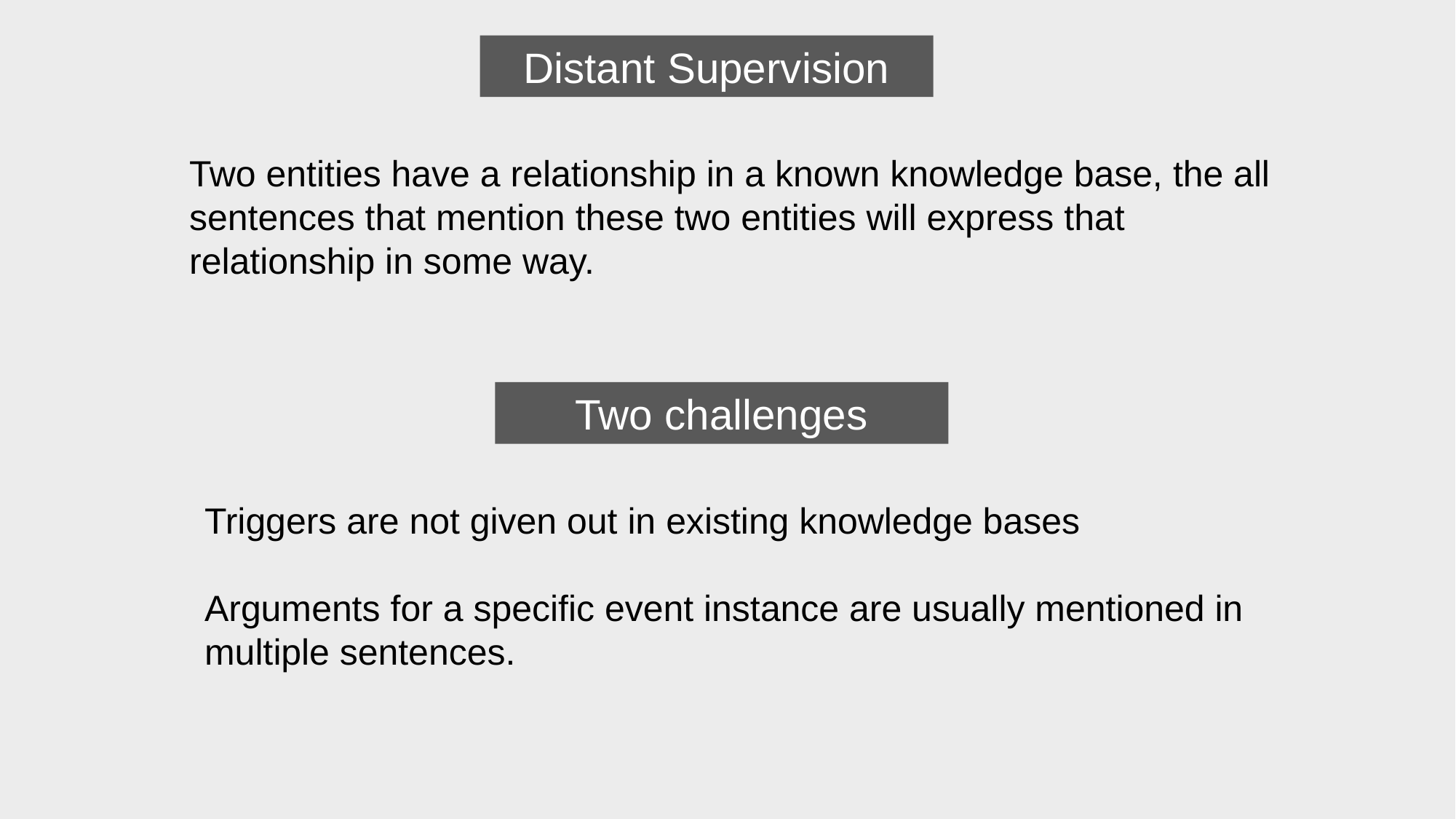

Distant Supervision
Two entities have a relationship in a known knowledge base, the all sentences that mention these two entities will express that relationship in some way.
Two challenges
Triggers are not given out in existing knowledge bases

Arguments for a specific event instance are usually mentioned in multiple sentences.